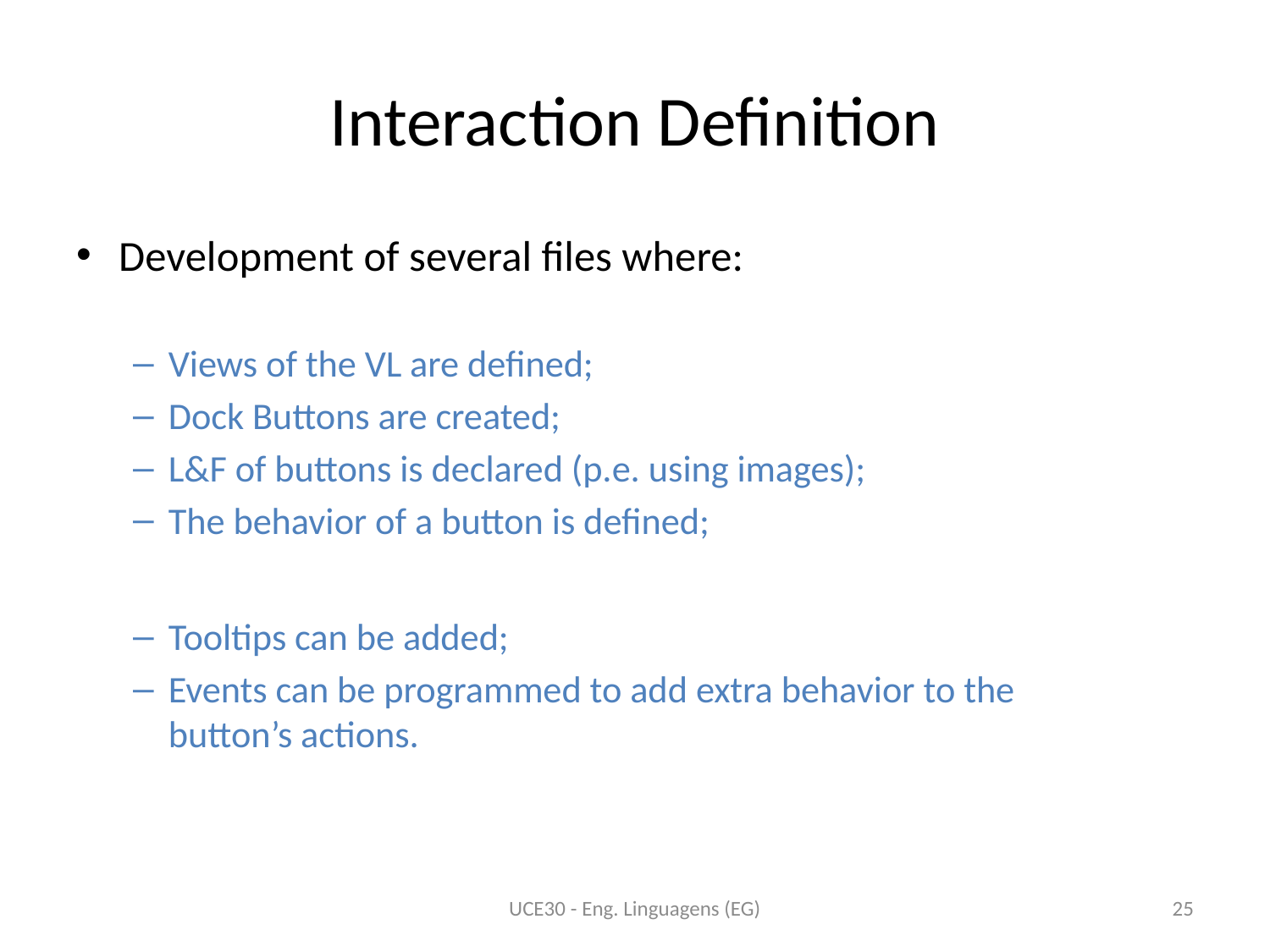

# Interaction Definition
Development of several files where:

Views of the VL are defined;
Dock Buttons are created;
L&F of buttons is declared (p.e. using images);
The behavior of a button is defined;

Tooltips can be added;
Events can be programmed to add extra behavior to the button’s actions.

UCE30 - Eng. Linguagens (EG)
25